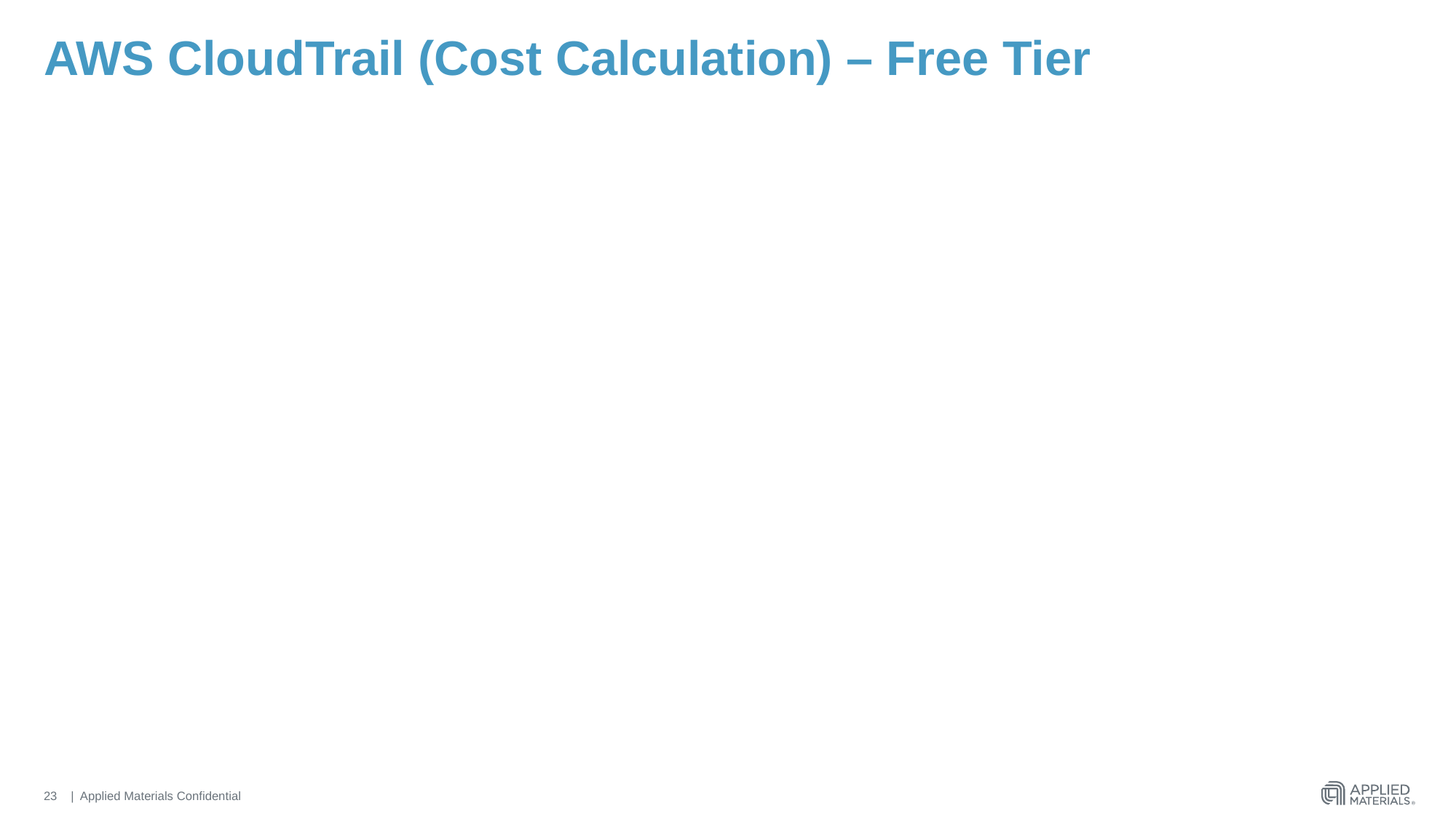

# AWS CloudTrail (Cost Calculation) – Free Tier
23